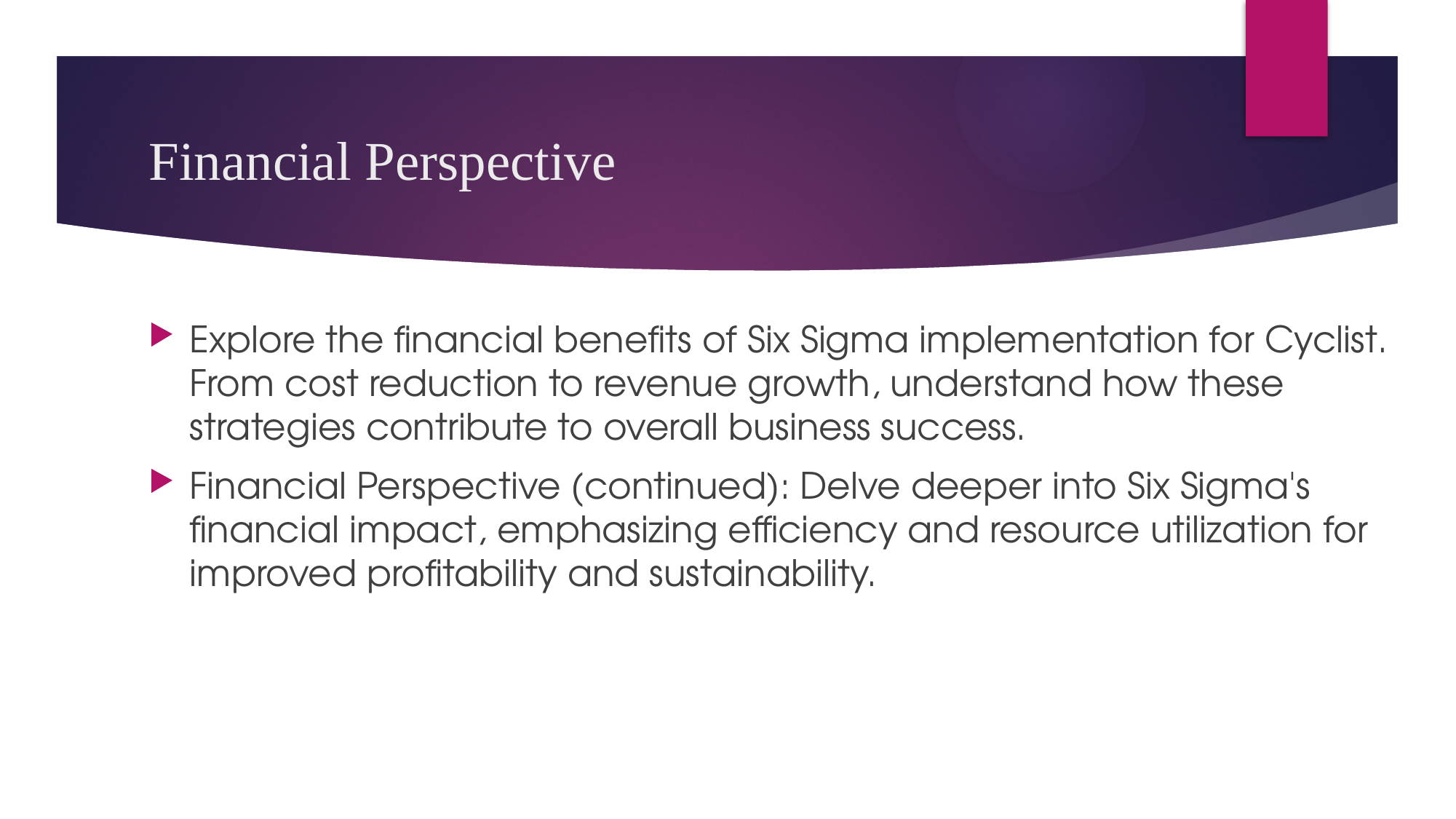

# Financial Perspective
Explore the financial benefits of Six Sigma implementation for Cyclist. From cost reduction to revenue growth, understand how these strategies contribute to overall business success.
Financial Perspective (continued): Delve deeper into Six Sigma's financial impact, emphasizing efficiency and resource utilization for improved profitability and sustainability.